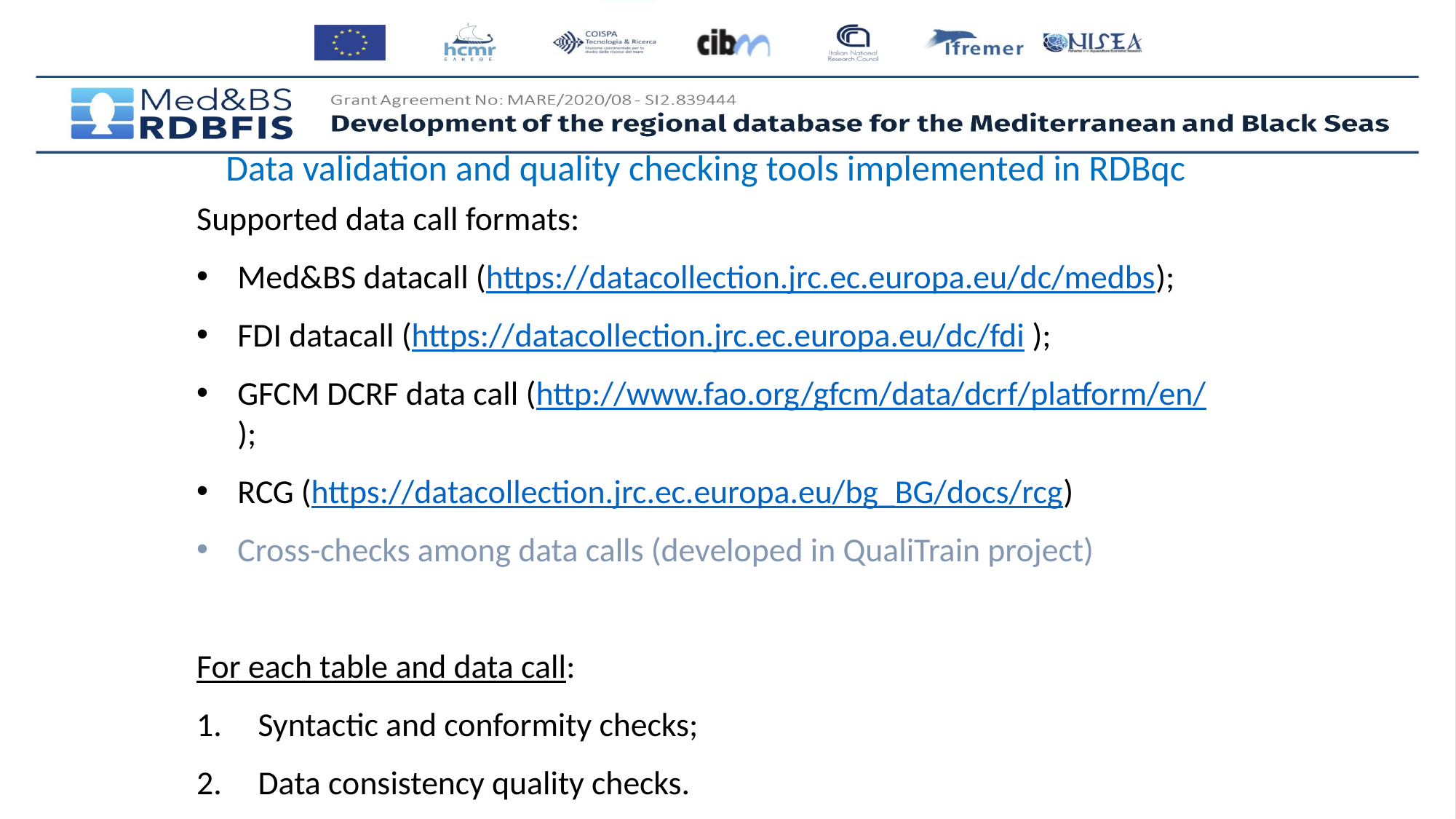

Data validation and quality checking tools implemented in RDBqc
Supported data call formats:
Med&BS datacall (https://datacollection.jrc.ec.europa.eu/dc/medbs);
FDI datacall (https://datacollection.jrc.ec.europa.eu/dc/fdi );
GFCM DCRF data call (http://www.fao.org/gfcm/data/dcrf/platform/en/);
RCG (https://datacollection.jrc.ec.europa.eu/bg_BG/docs/rcg)
Cross-checks among data calls (developed in QualiTrain project)

For each table and data call:
Syntactic and conformity checks;
Data consistency quality checks.